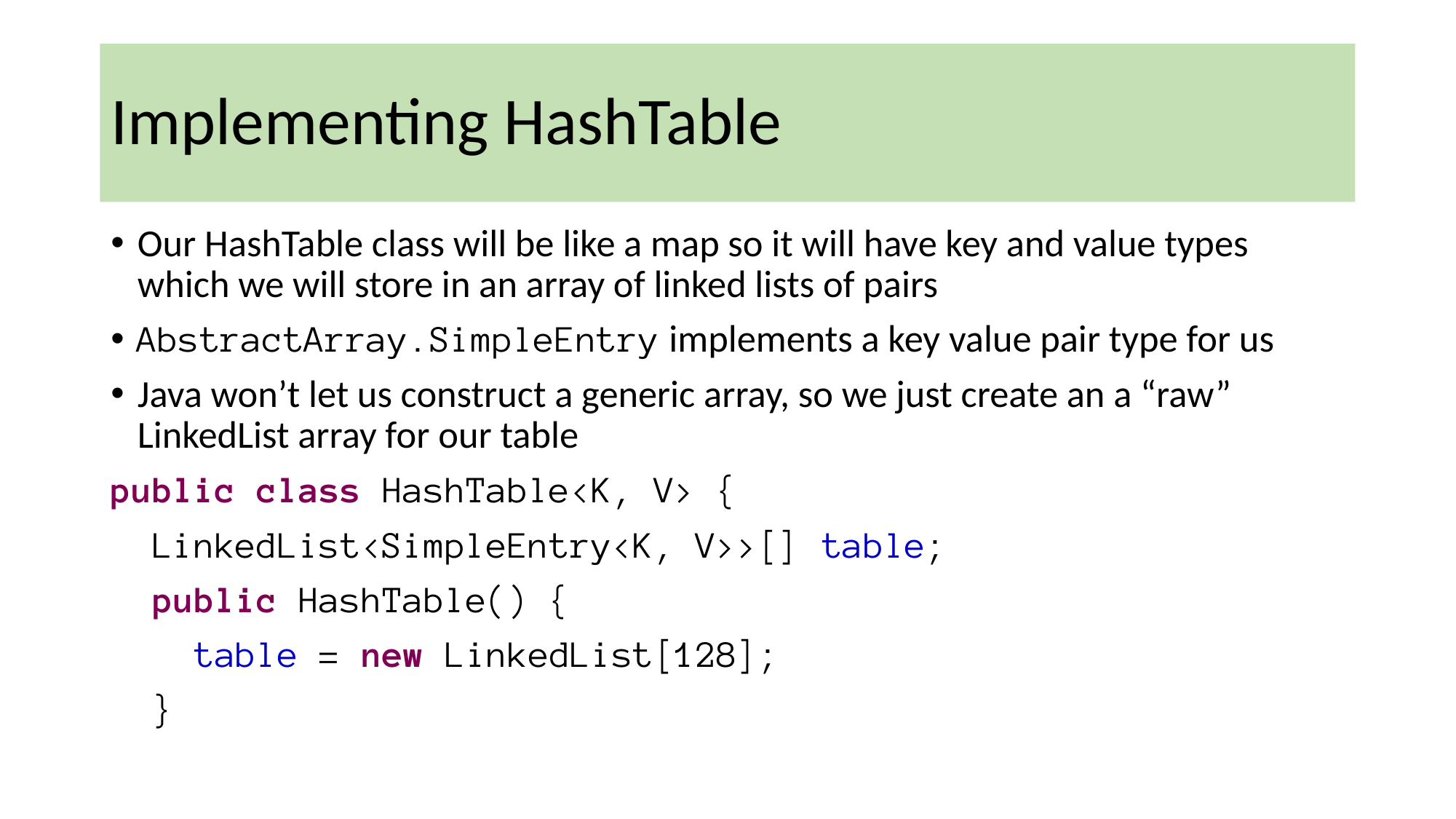

# Implementing HashTable
Our HashTable class will be like a map so it will have key and value types which we will store in an array of linked lists of pairs
AbstractArray.SimpleEntry implements a key value pair type for us
Java won’t let us construct a generic array, so we just create an a “raw” LinkedList array for our table
public class HashTable<K, V> {
  LinkedList<SimpleEntry<K, V>>[] table;
  public HashTable() {
    table = new LinkedList[128];
  }